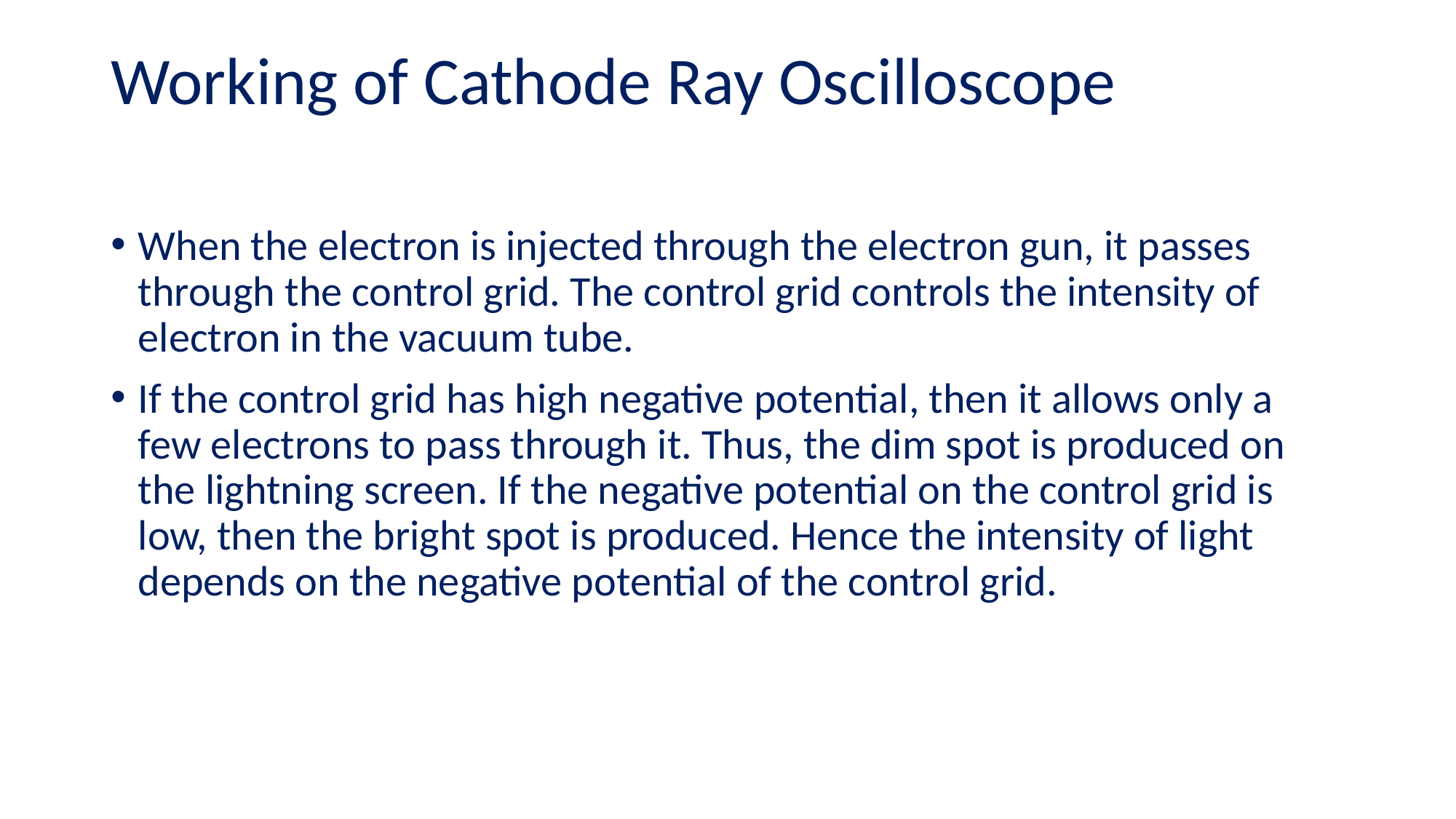

# Working of Cathode Ray Oscilloscope
When the electron is injected through the electron gun, it passes through the control grid. The control grid controls the intensity of electron in the vacuum tube.
If the control grid has high negative potential, then it allows only a few electrons to pass through it. Thus, the dim spot is produced on the lightning screen. If the negative potential on the control grid is low, then the bright spot is produced. Hence the intensity of light depends on the negative potential of the control grid.